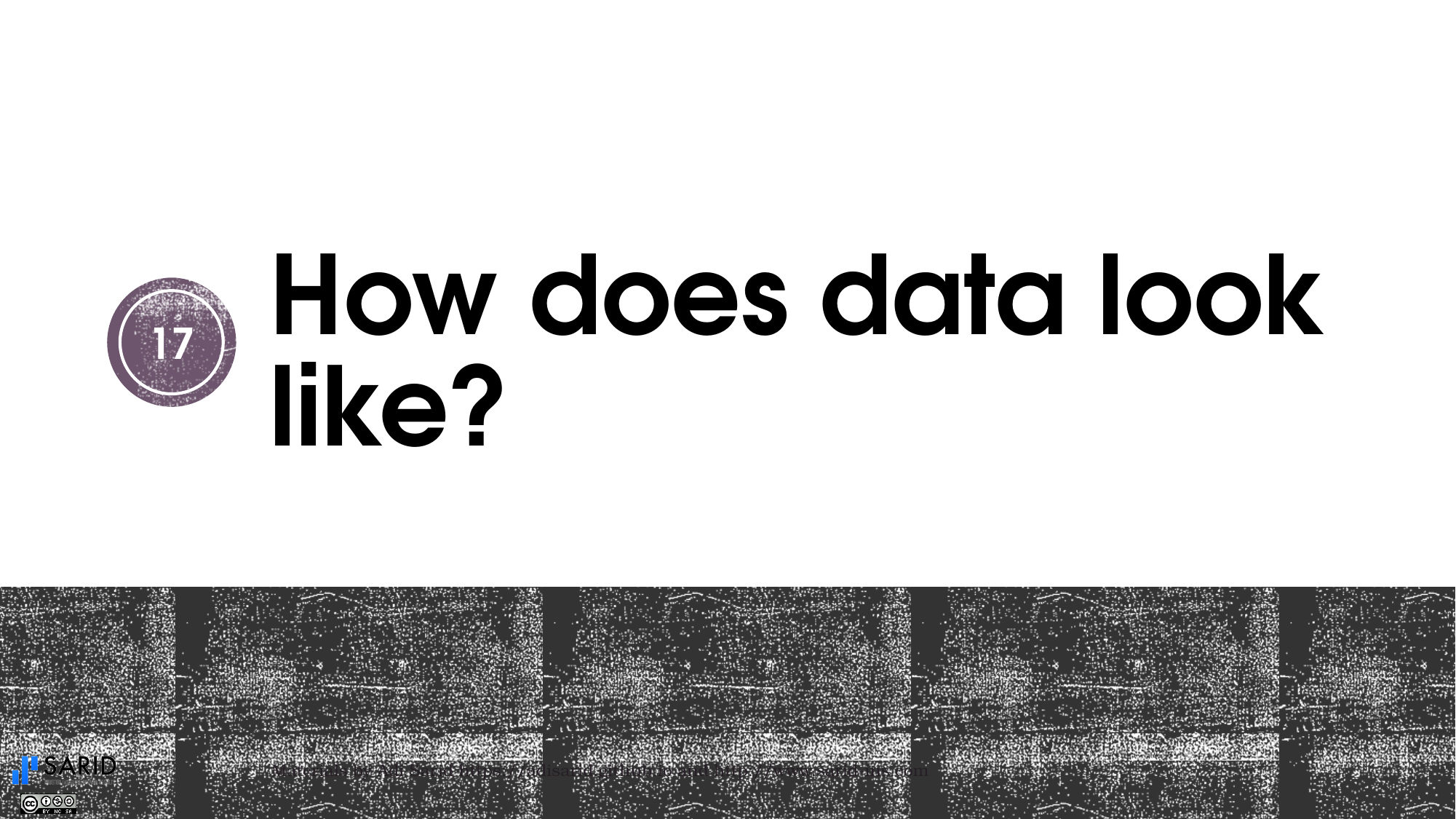

# How does data look like?
17

Materials by Adi Sarid https://adisarid.github.io and http://www.sarid-ins.com